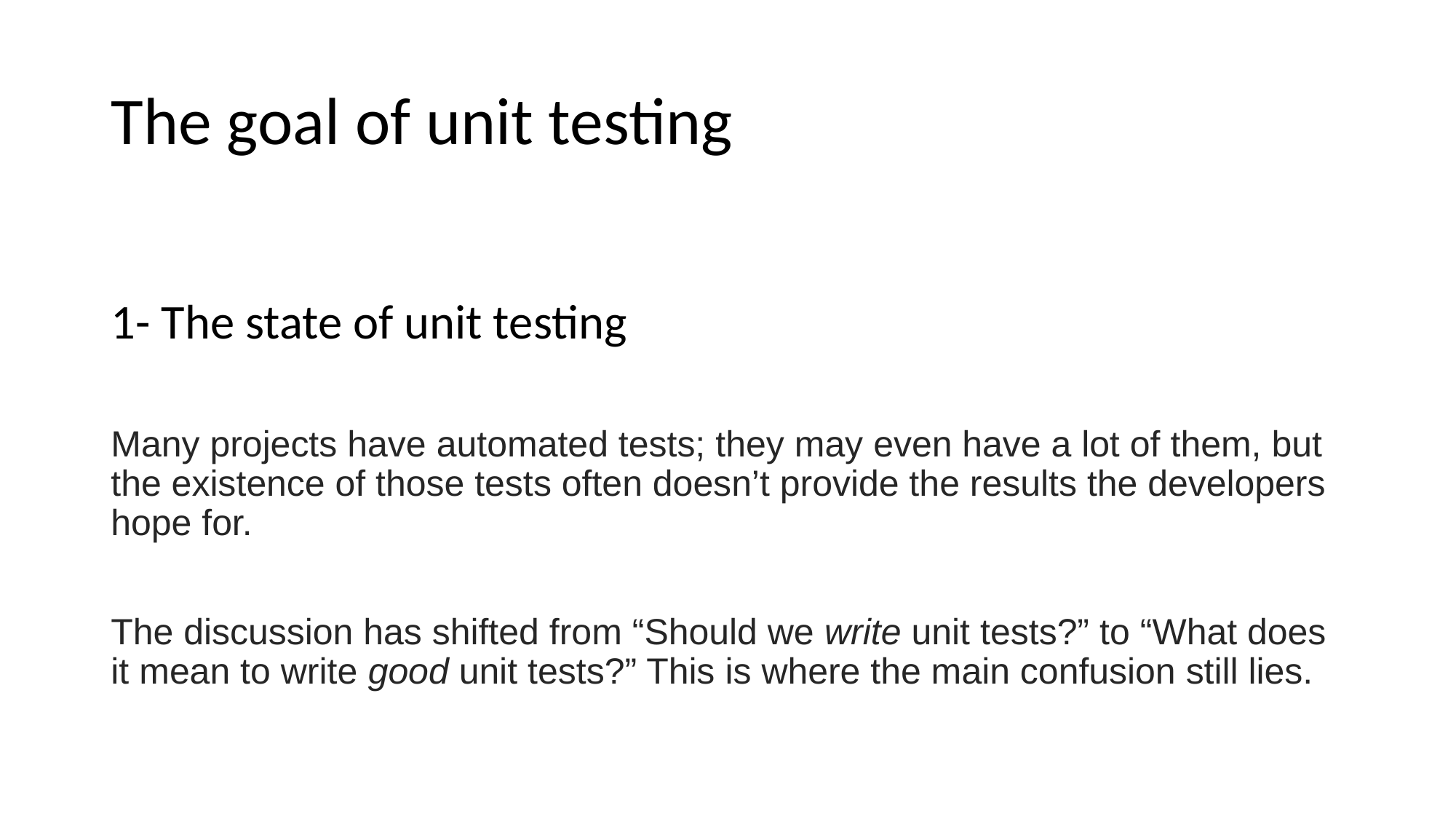

# The goal of unit testing

1- The state of unit testing

Many projects have automated tests; they may even have a lot of them, but the existence of those tests often doesn’t provide the results the developers hope for.

The discussion has shifted from “Should we write unit tests?” to “What does it mean to write good unit tests?” This is where the main confusion still lies.